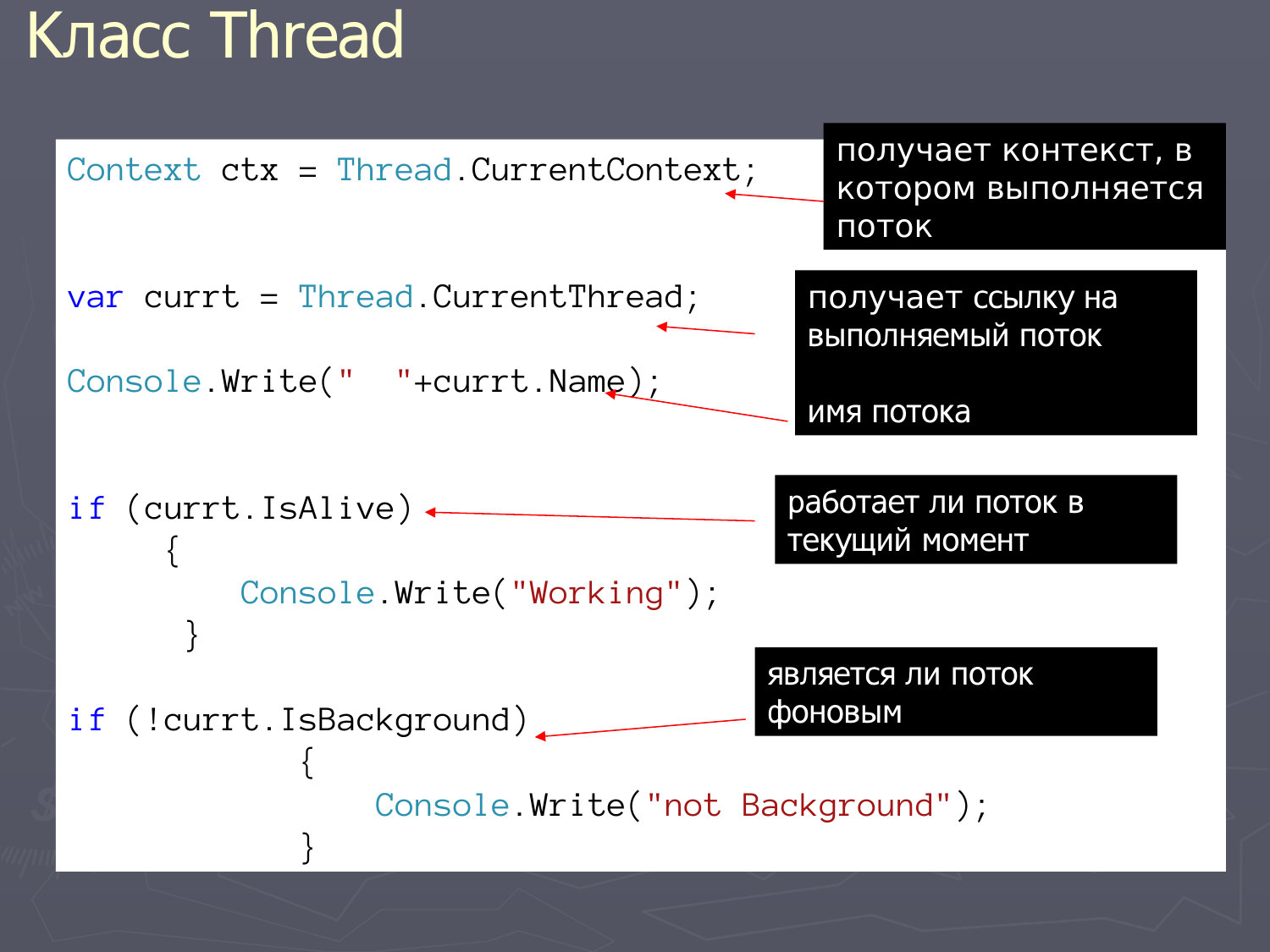

# Класс Thread
получает контекст, в котором выполняется поток
Context ctx = Thread.CurrentContext;

var currt = Thread.CurrentThread;

Console.Write("  "+currt.Name);

if (currt.IsAlive)
     {
         Console.Write("Working");
      }

if (!currt.IsBackground)
            {
                Console.Write("not Background");
            }

получает ссылку на выполняемый поток

имя потока
работает ли поток в текущий момент
является ли поток фоновым